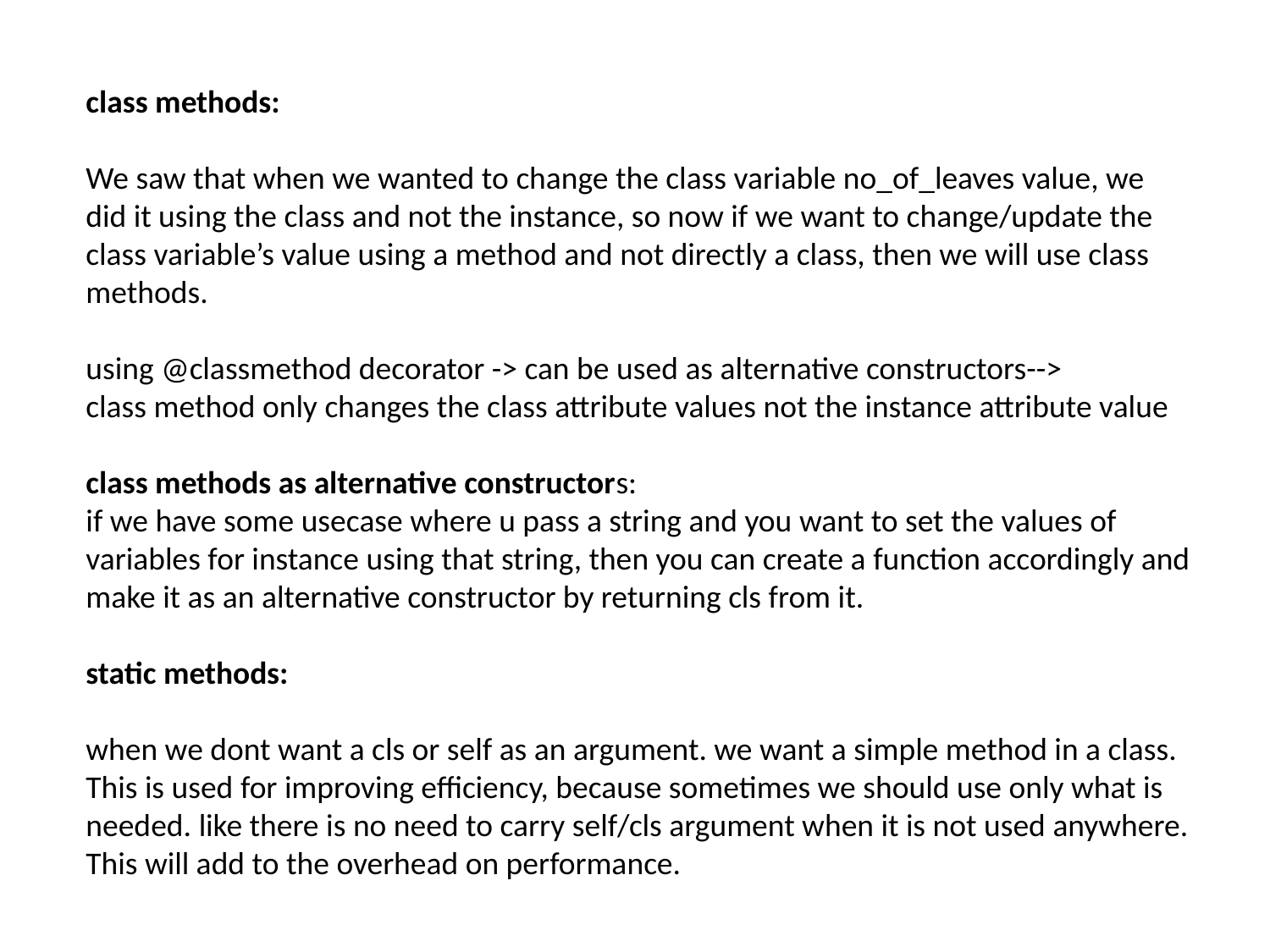

class methods:

We saw that when we wanted to change the class variable no_of_leaves value, we did it using the class and not the instance, so now if we want to change/update the class variable’s value using a method and not directly a class, then we will use class methods.

using @classmethod decorator -> can be used as alternative constructors-->
class method only changes the class attribute values not the instance attribute value

class methods as alternative constructors:
if we have some usecase where u pass a string and you want to set the values of variables for instance using that string, then you can create a function accordingly and make it as an alternative constructor by returning cls from it.

static methods:

when we dont want a cls or self as an argument. we want a simple method in a class.
This is used for improving efficiency, because sometimes we should use only what is needed. like there is no need to carry self/cls argument when it is not used anywhere.
This will add to the overhead on performance.